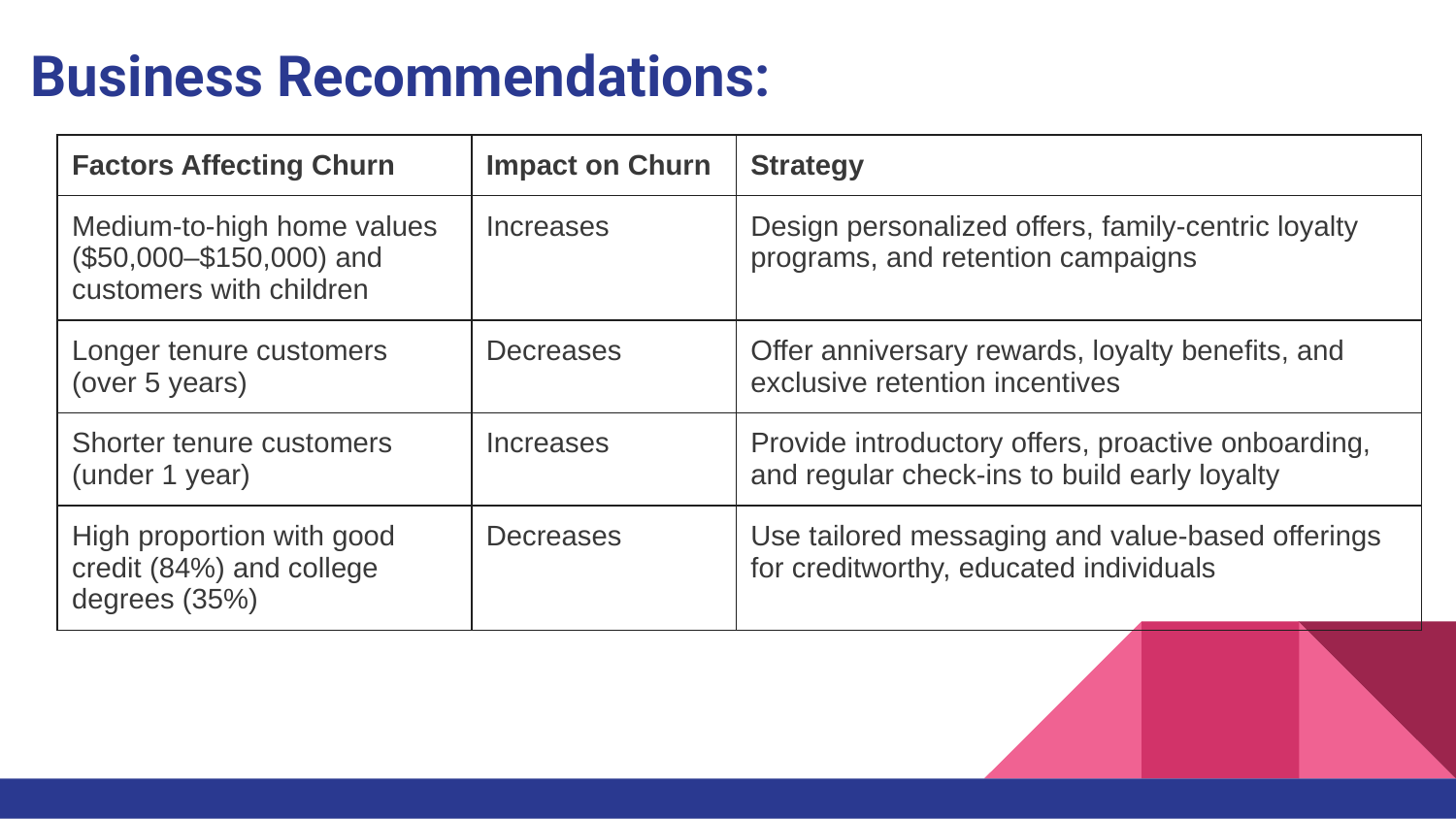

# Business Recommendations:
| Factors Affecting Churn | Impact on Churn | Strategy |
| --- | --- | --- |
| Medium-to-high home values ($50,000–$150,000) and customers with children | Increases | Design personalized offers, family-centric loyalty programs, and retention campaigns |
| Longer tenure customers (over 5 years) | Decreases | Offer anniversary rewards, loyalty benefits, and exclusive retention incentives |
| Shorter tenure customers (under 1 year) | Increases | Provide introductory offers, proactive onboarding, and regular check-ins to build early loyalty |
| High proportion with good credit (84%) and college degrees (35%) | Decreases | Use tailored messaging and value-based offerings for creditworthy, educated individuals |